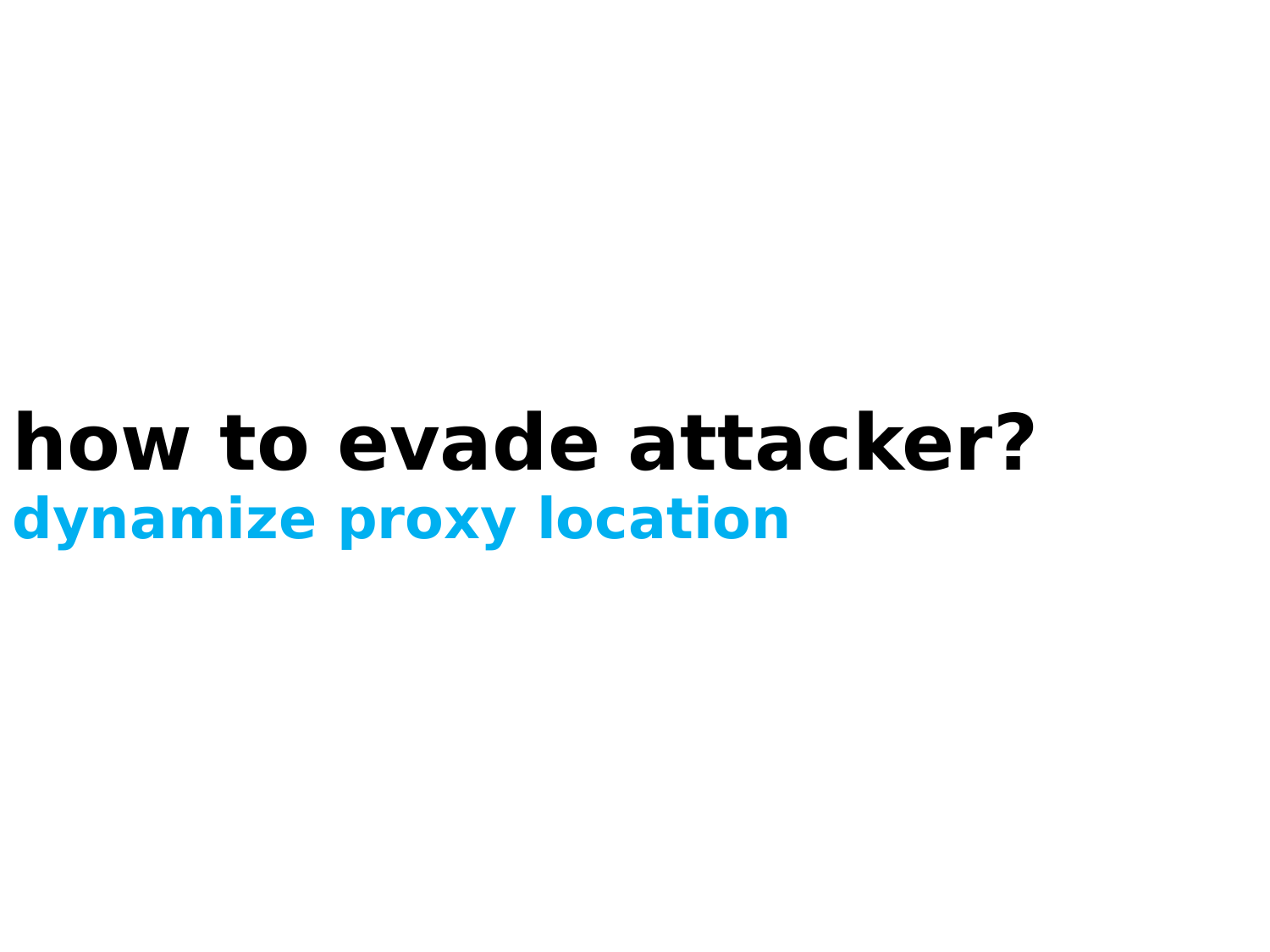

how to evade attacker?
dynamize proxy location